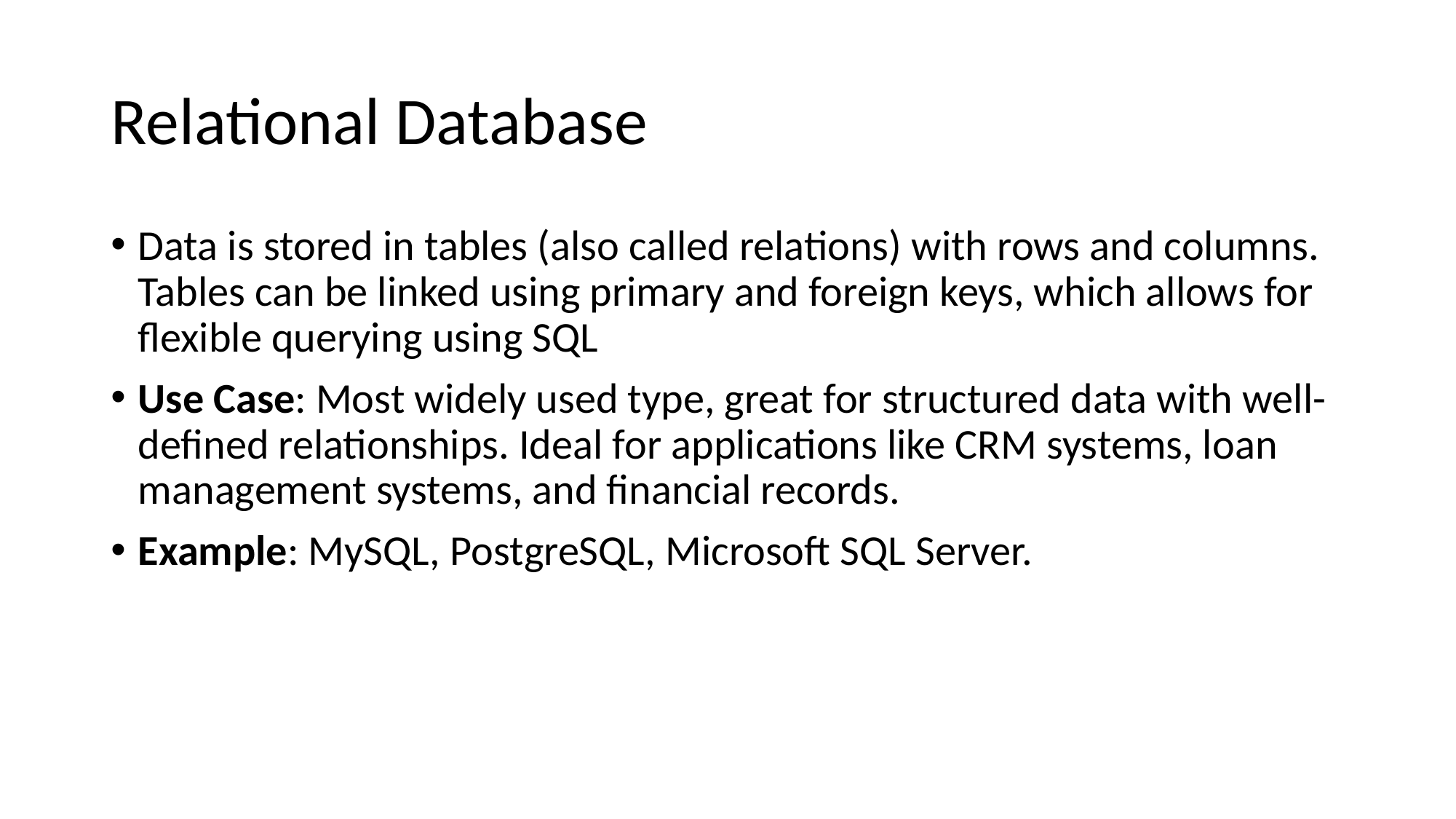

# Relational Database
Data is stored in tables (also called relations) with rows and columns. Tables can be linked using primary and foreign keys, which allows for flexible querying using SQL
Use Case: Most widely used type, great for structured data with well-defined relationships. Ideal for applications like CRM systems, loan management systems, and financial records.
Example: MySQL, PostgreSQL, Microsoft SQL Server.